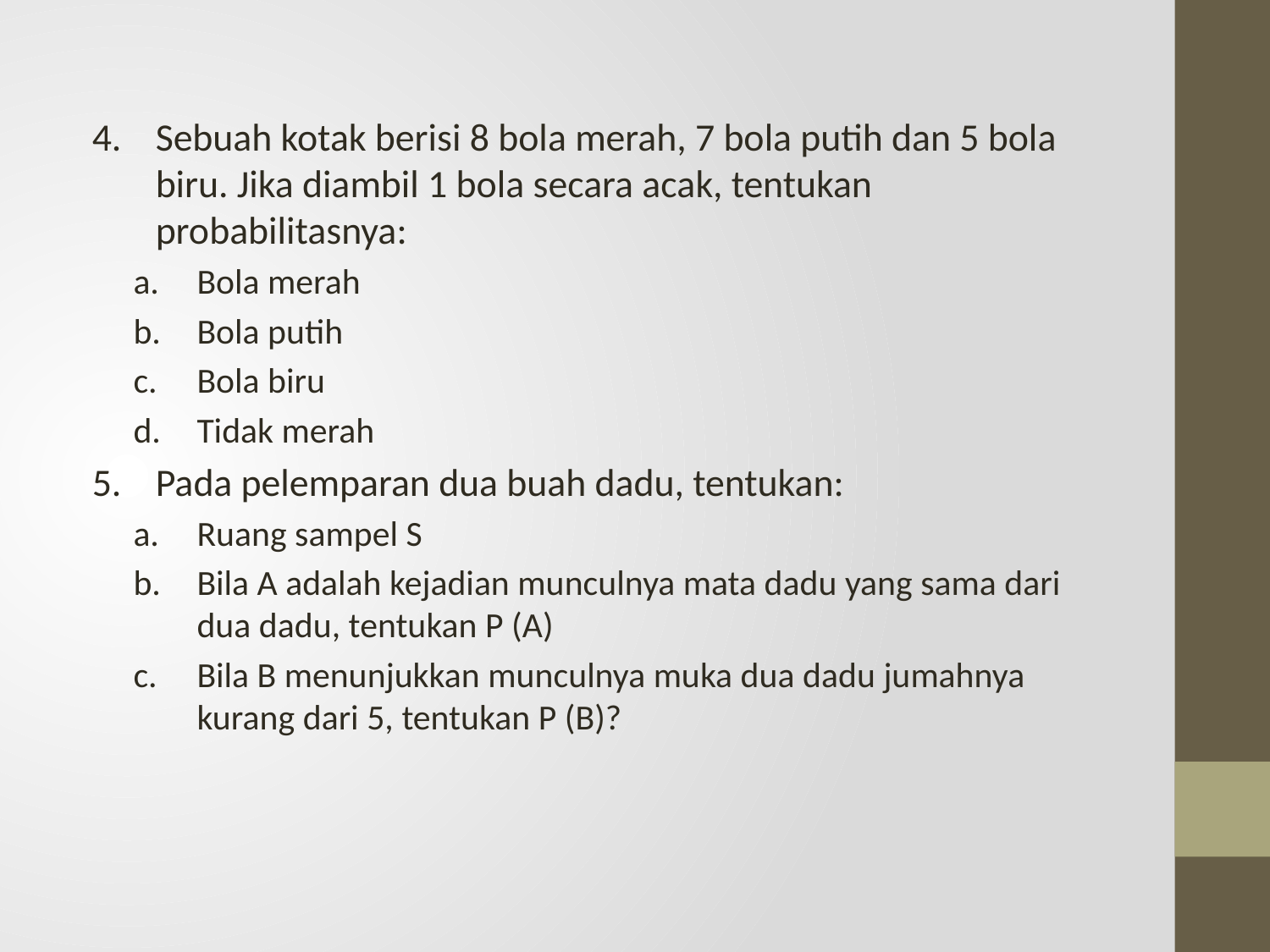

Sebuah kotak berisi 8 bola merah, 7 bola putih dan 5 bola biru. Jika diambil 1 bola secara acak, tentukan probabilitasnya:
Bola merah
Bola putih
Bola biru
Tidak merah
Pada pelemparan dua buah dadu, tentukan:
Ruang sampel S
Bila A adalah kejadian munculnya mata dadu yang sama dari dua dadu, tentukan P (A)
Bila B menunjukkan munculnya muka dua dadu jumahnya kurang dari 5, tentukan P (B)?